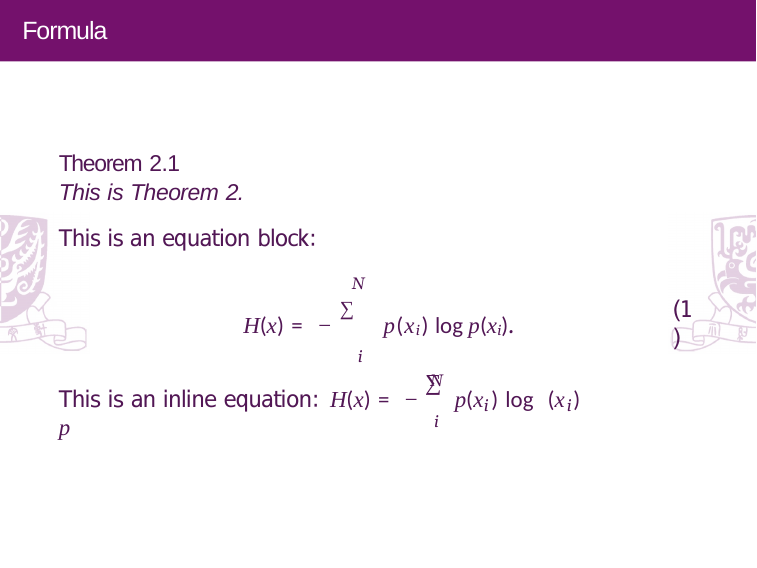

# Formula
Theorem 2.1
This is Theorem 2.
This is an equation block:
N
H(x) = − ∑ p(xi) log p(xi).
i
(1)
∑
N
This is an inline equation: H(x) = −	p(x ) log p
(x )
i
i
i